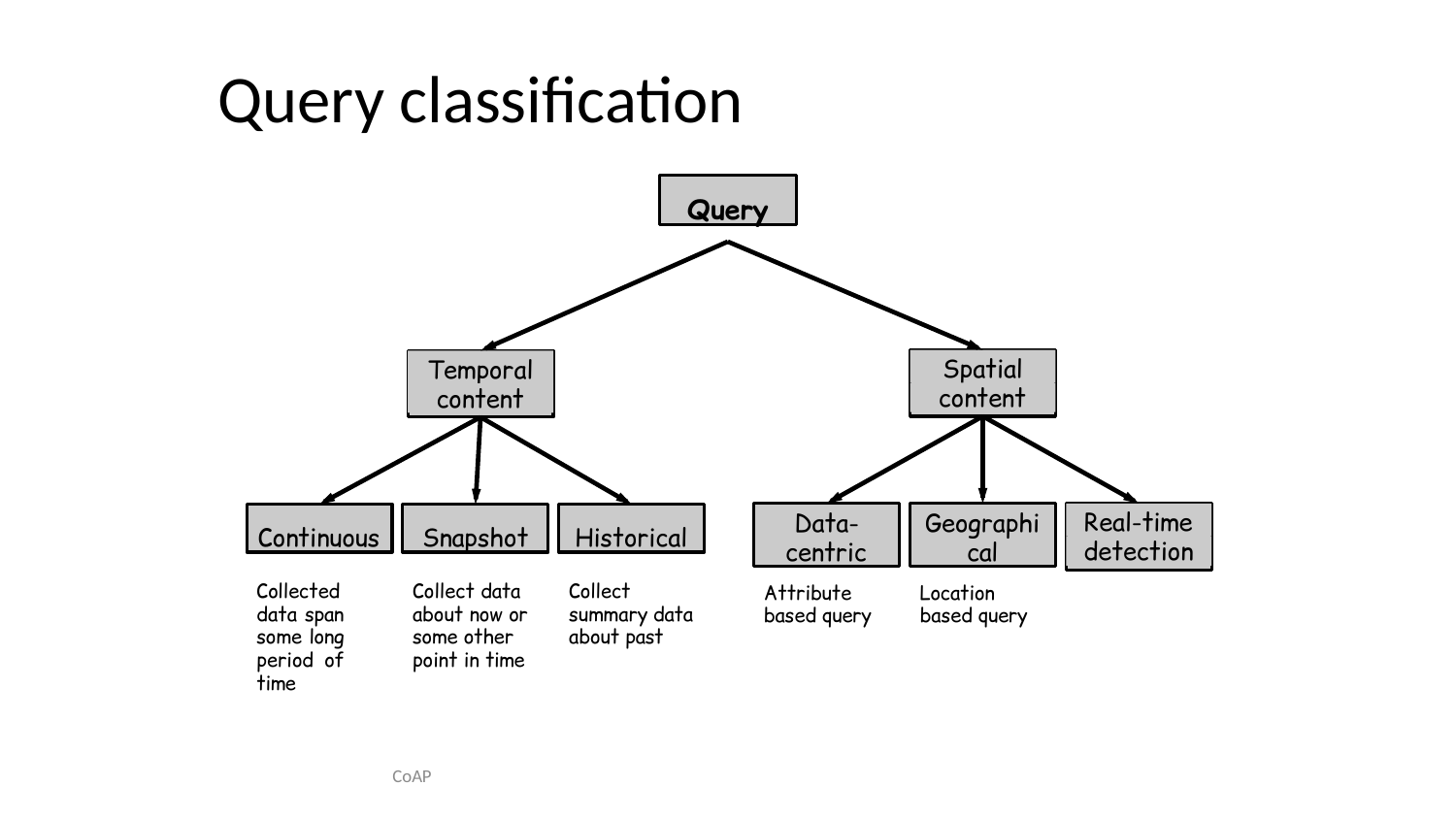

# Query classification
Query

Spatial
Temporal
content
content

Real-time
Data- centric
Geographi cal
Continuous
Snapshot
Historical
detection
Collected data span some long period of time
Collect data about now or some other point in time
Collect summary data about past
Attribute based query
Location based query
CoAP